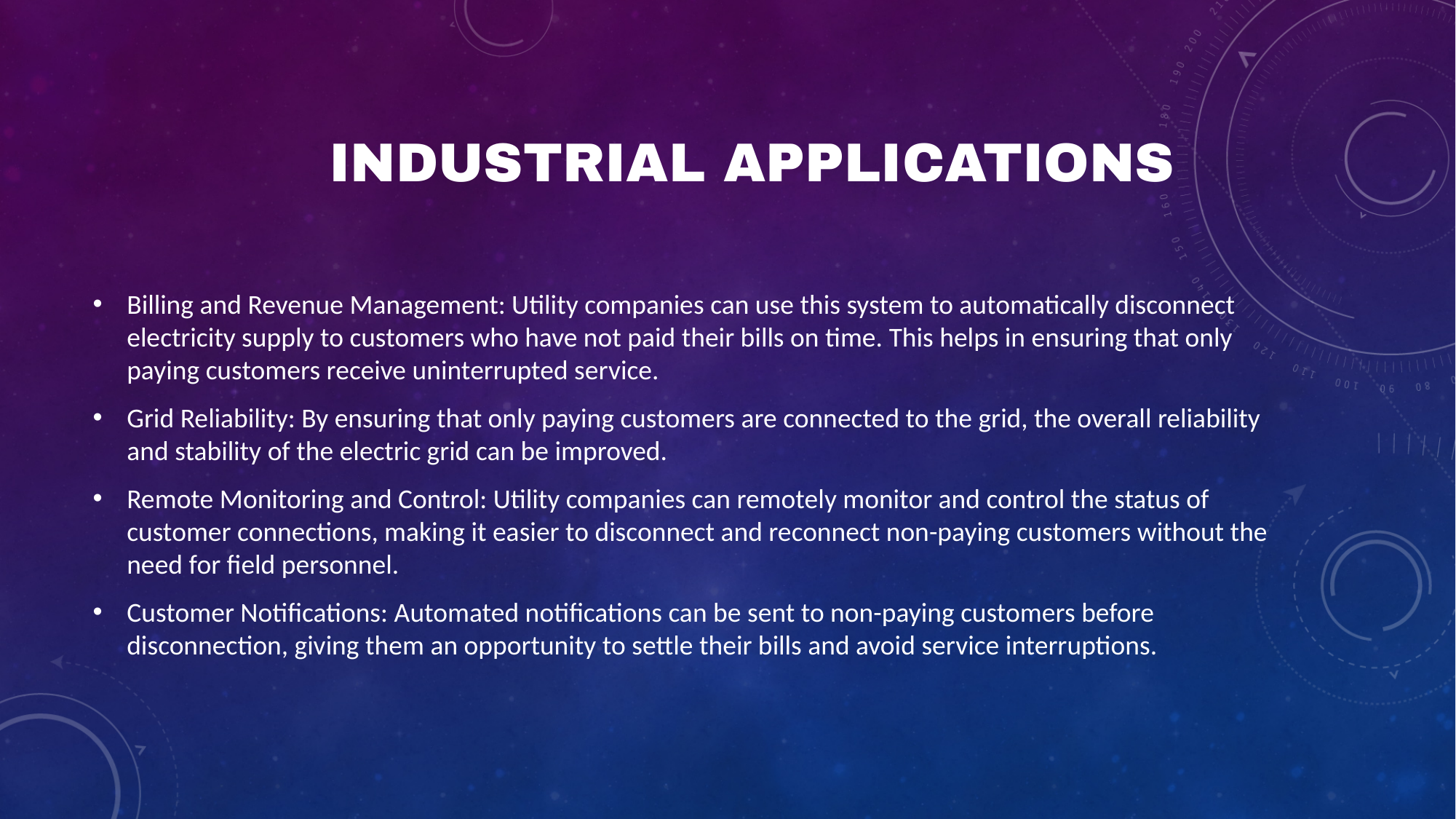

# Industrial applications
Billing and Revenue Management: Utility companies can use this system to automatically disconnect electricity supply to customers who have not paid their bills on time. This helps in ensuring that only paying customers receive uninterrupted service.
Grid Reliability: By ensuring that only paying customers are connected to the grid, the overall reliability and stability of the electric grid can be improved.
Remote Monitoring and Control: Utility companies can remotely monitor and control the status of customer connections, making it easier to disconnect and reconnect non-paying customers without the need for field personnel.
Customer Notifications: Automated notifications can be sent to non-paying customers before disconnection, giving them an opportunity to settle their bills and avoid service interruptions.